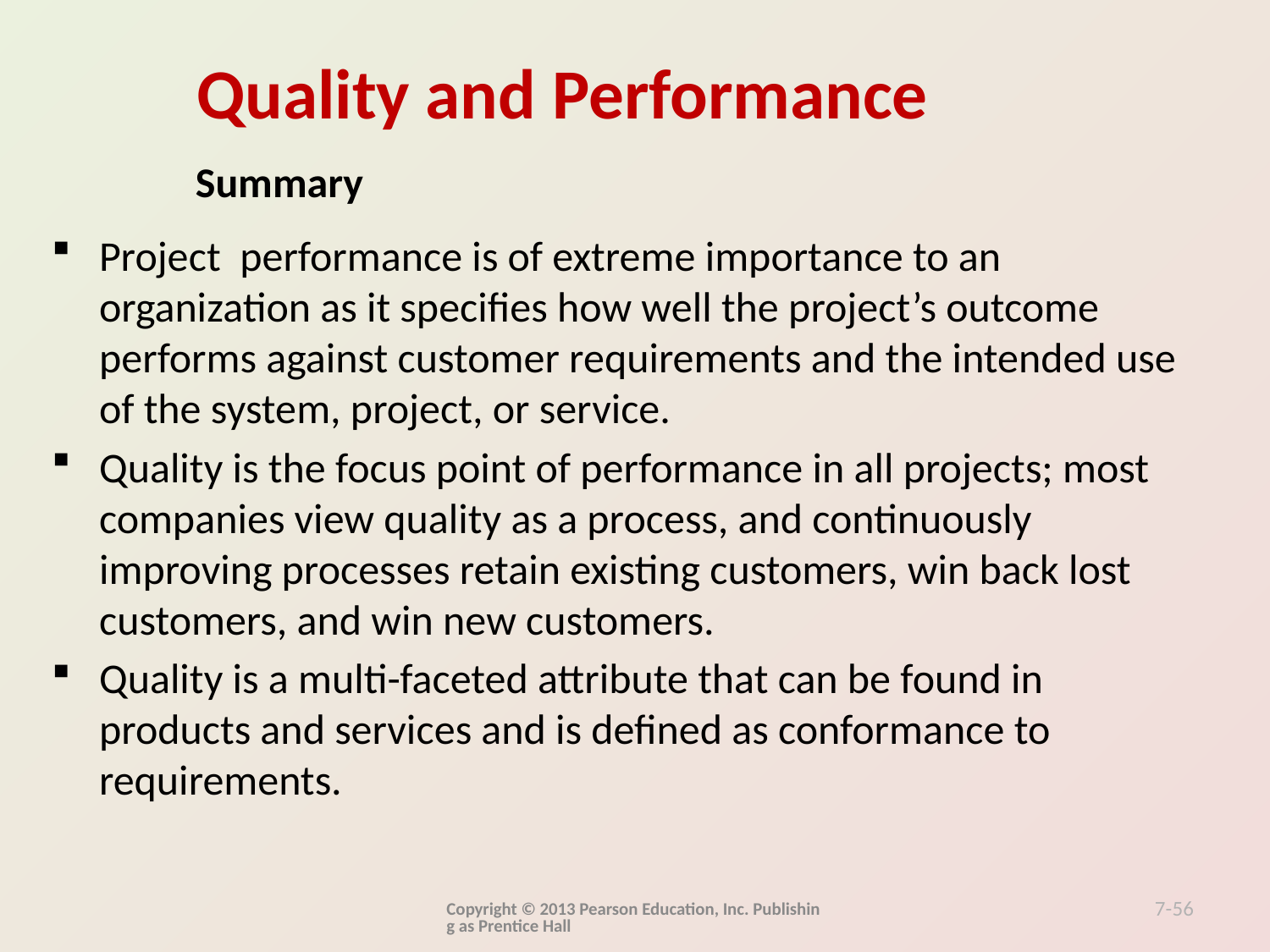

Summary
Project  performance is of extreme importance to an organization as it specifies how well the project’s outcome performs against customer requirements and the intended use of the system, project, or service.
Quality is the focus point of performance in all projects; most companies view quality as a process, and continuously improving processes retain existing customers, win back lost customers, and win new customers.
Quality is a multi-faceted attribute that can be found in products and services and is defined as conformance to requirements.
Copyright © 2013 Pearson Education, Inc. Publishing as Prentice Hall
7-56